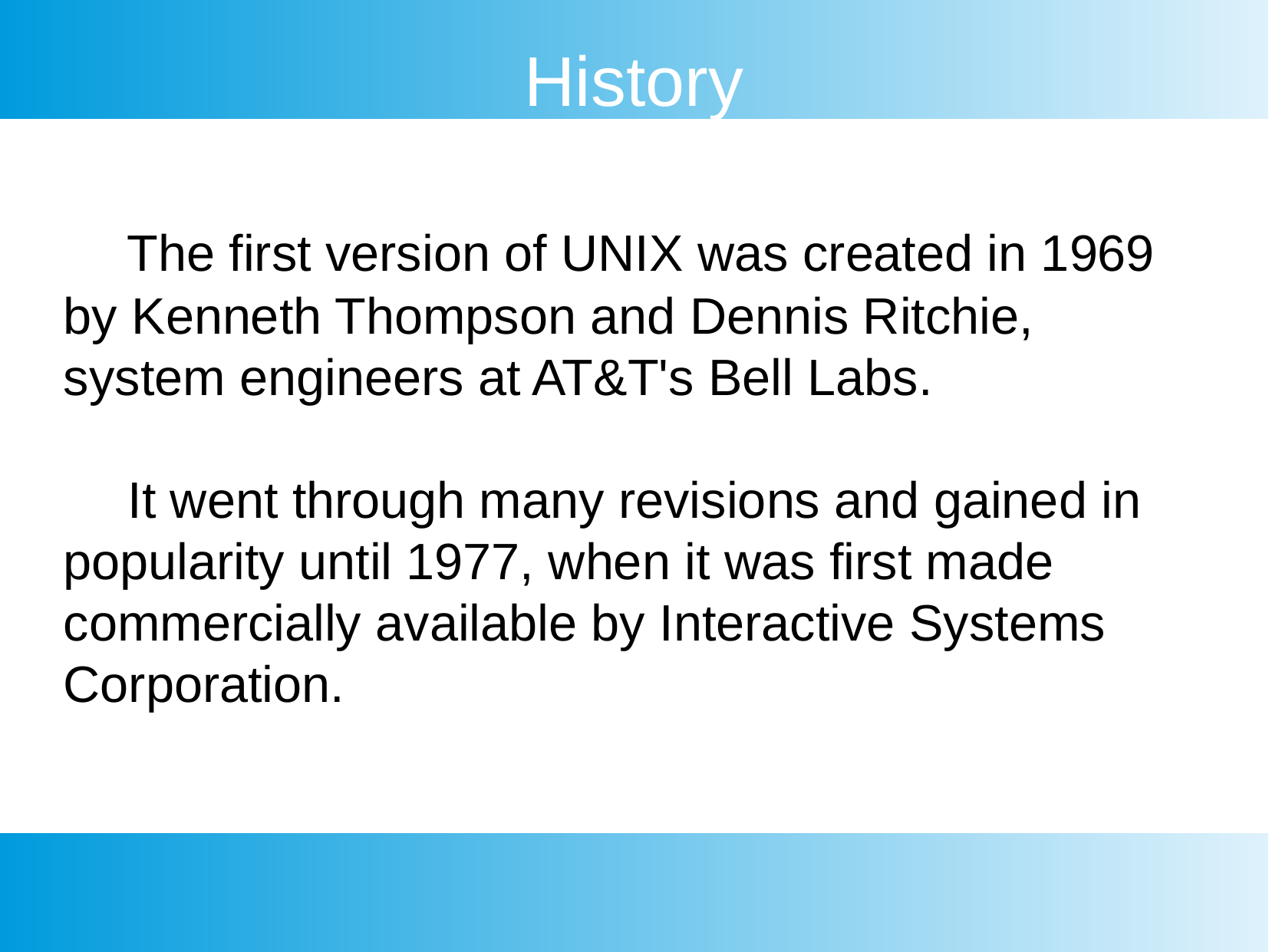

History

    The first version of UNIX was created in 1969 by Kenneth Thompson and Dennis Ritchie, system engineers at AT&T's Bell Labs.

        It went through many revisions and gained in popularity until 1977, when it was first made commercially available by Interactive Systems Corporation.